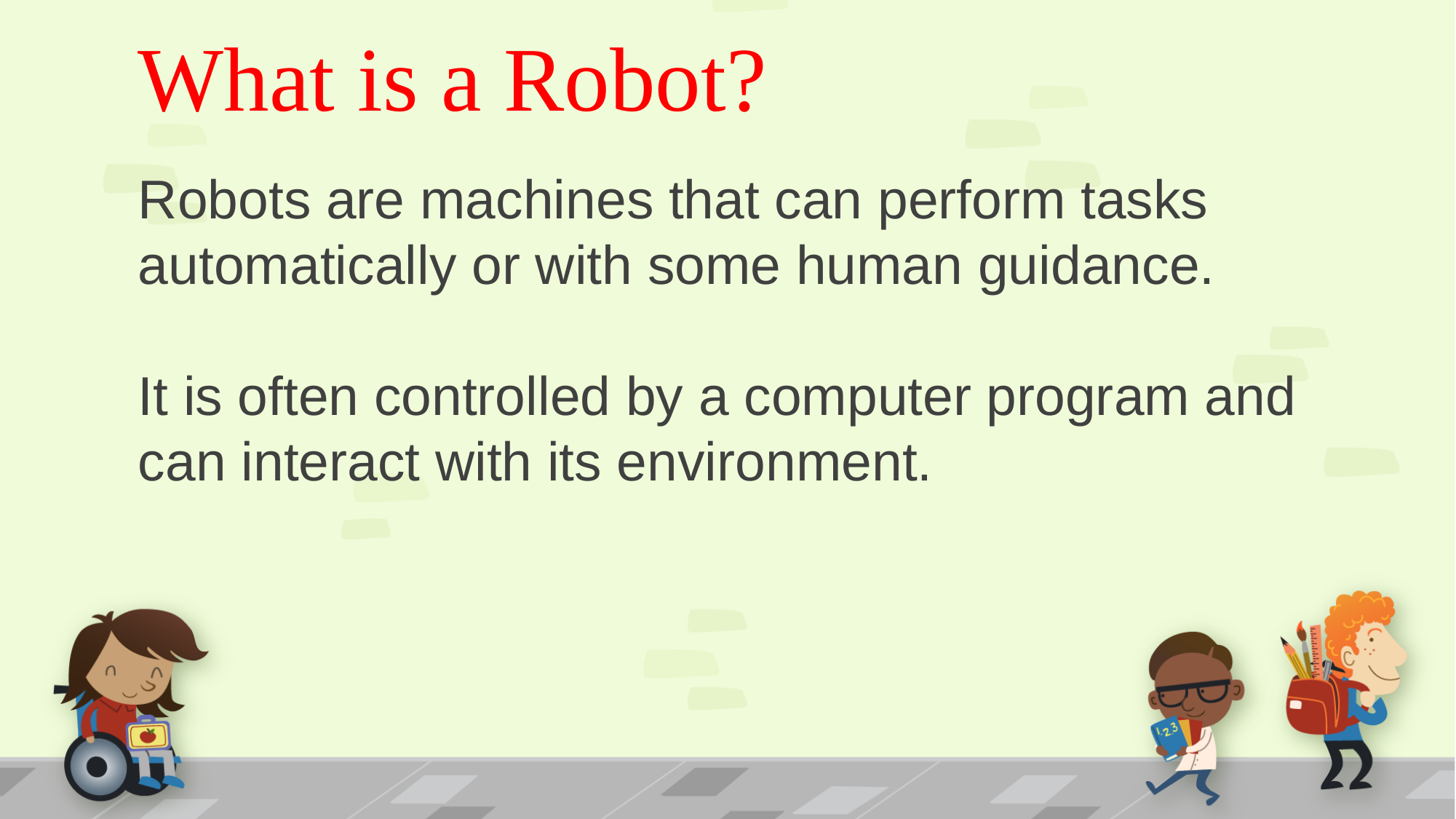

# What is a Robot?
Robots are machines that can perform tasks
automatically or with some human guidance.

It is often controlled by a computer program and can interact with its environment.